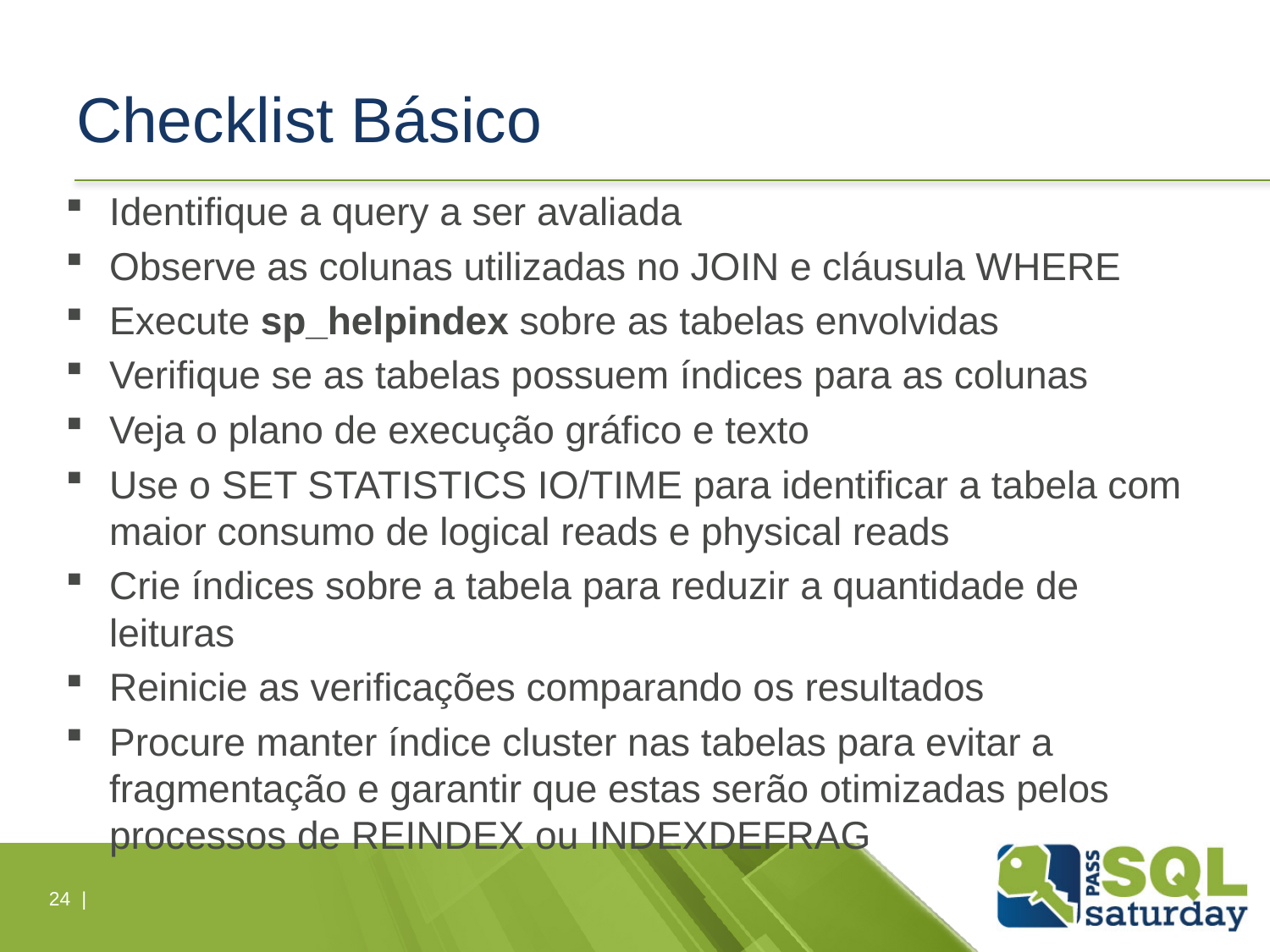

# Checklist Básico
Identifique a query a ser avaliada
Observe as colunas utilizadas no JOIN e cláusula WHERE
Execute sp_helpindex sobre as tabelas envolvidas
Verifique se as tabelas possuem índices para as colunas
Veja o plano de execução gráfico e texto
Use o SET STATISTICS IO/TIME para identificar a tabela com maior consumo de logical reads e physical reads
Crie índices sobre a tabela para reduzir a quantidade de leituras
Reinicie as verificações comparando os resultados
Procure manter índice cluster nas tabelas para evitar a fragmentação e garantir que estas serão otimizadas pelos processos de REINDEX ou INDEXDEFRAG
24  |